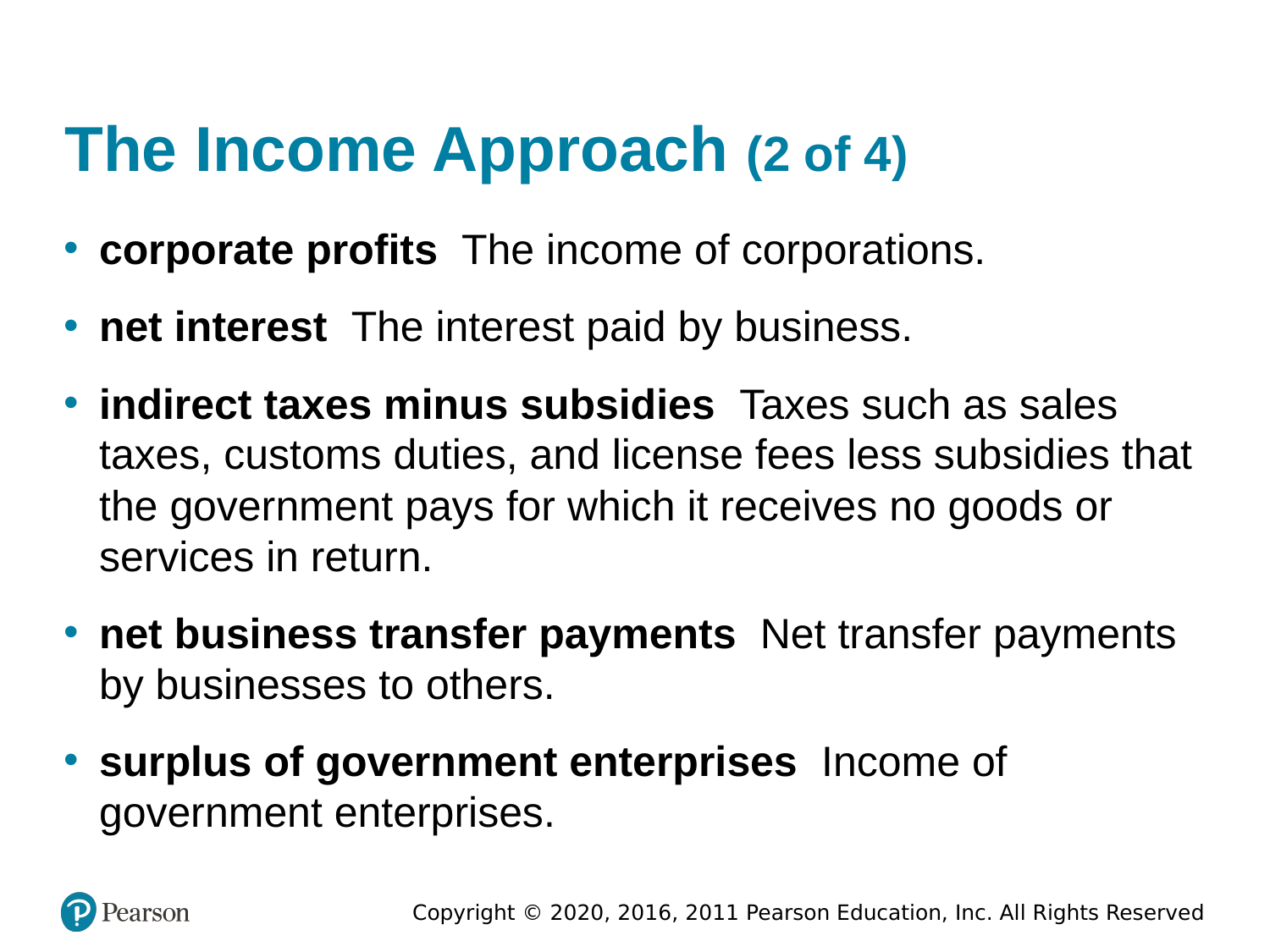

# The Income Approach (2 of 4)
corporate profits  The income of corporations.
net interest  The interest paid by business.
indirect taxes minus subsidies  Taxes such as sales taxes, customs duties, and license fees less subsidies that the government pays for which it receives no goods or services in return.
net business transfer payments  Net transfer payments by businesses to others.
surplus of government enterprises  Income of government enterprises.